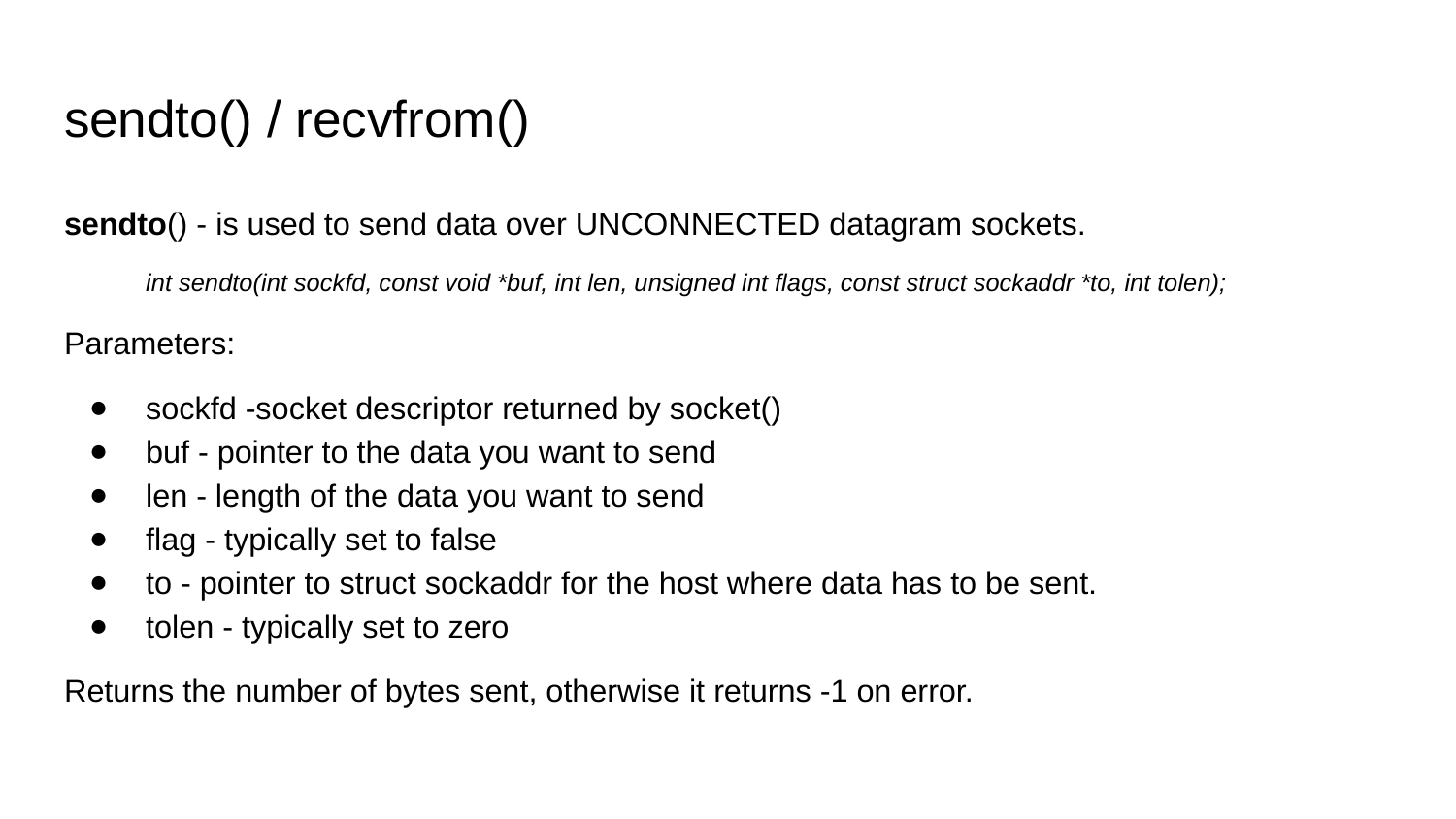

# sendto() / recvfrom()

sendto() - is used to send data over UNCONNECTED datagram sockets.
int sendto(int sockfd, const void *buf, int len, unsigned int flags, const struct sockaddr *to, int tolen);
Parameters:
sockfd -socket descriptor returned by socket()
buf - pointer to the data you want to send
len - length of the data you want to send
flag - typically set to false
to - pointer to struct sockaddr for the host where data has to be sent.
tolen - typically set to zero
Returns the number of bytes sent, otherwise it returns -1 on error.